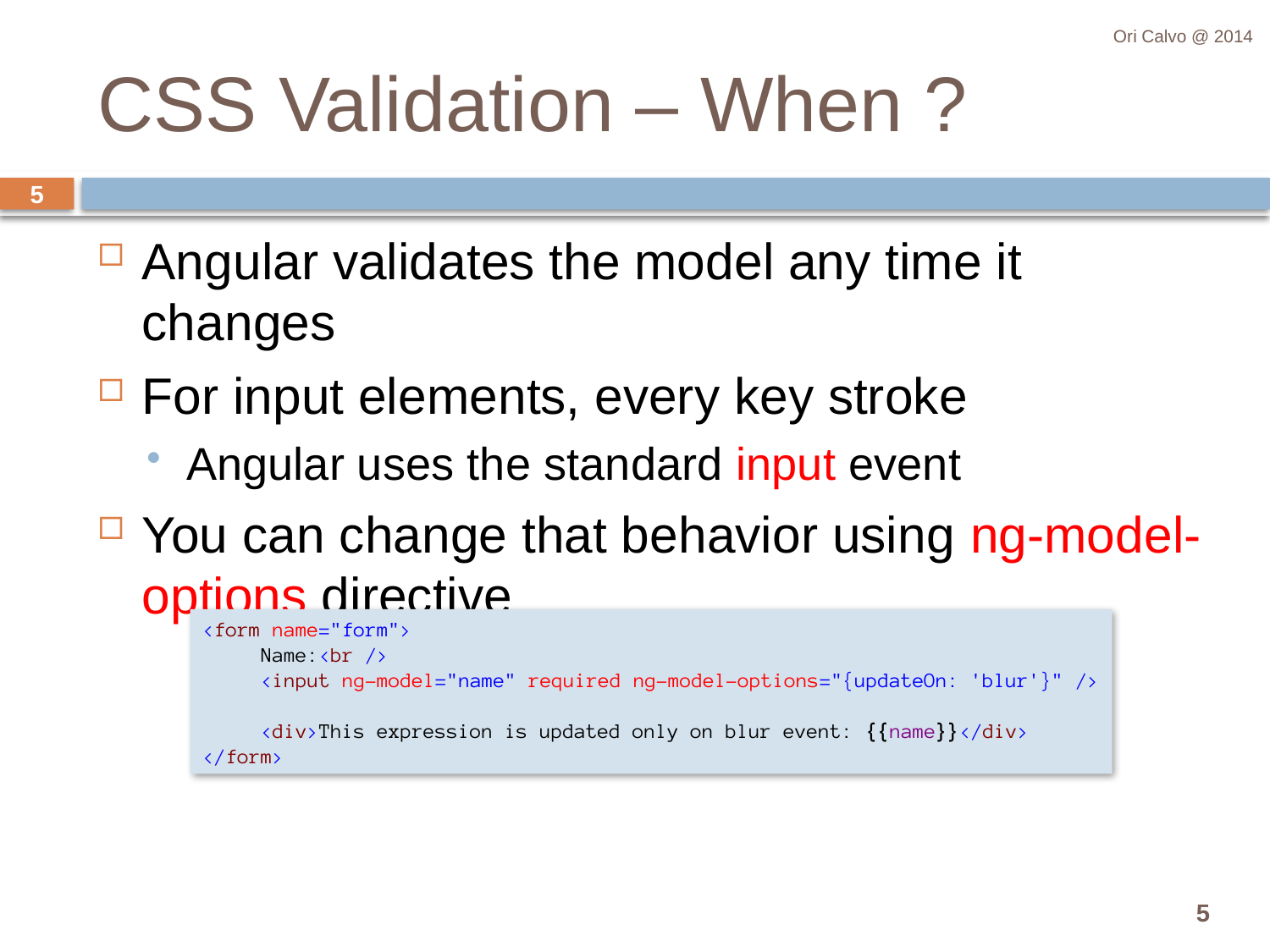

Ori Calvo @ 2014
# CSS Validation – When ?
5
Angular validates the model any time it changes
For input elements, every key stroke
Angular uses the standard input event
You can change that behavior using ng-model-options directive
<form name="form">
     Name:<br />
     <input ng-model="name" required ng-model-options="{updateOn: 'blur'}" />

     <div>This expression is updated only on blur event: {{name}}</div>
</form>